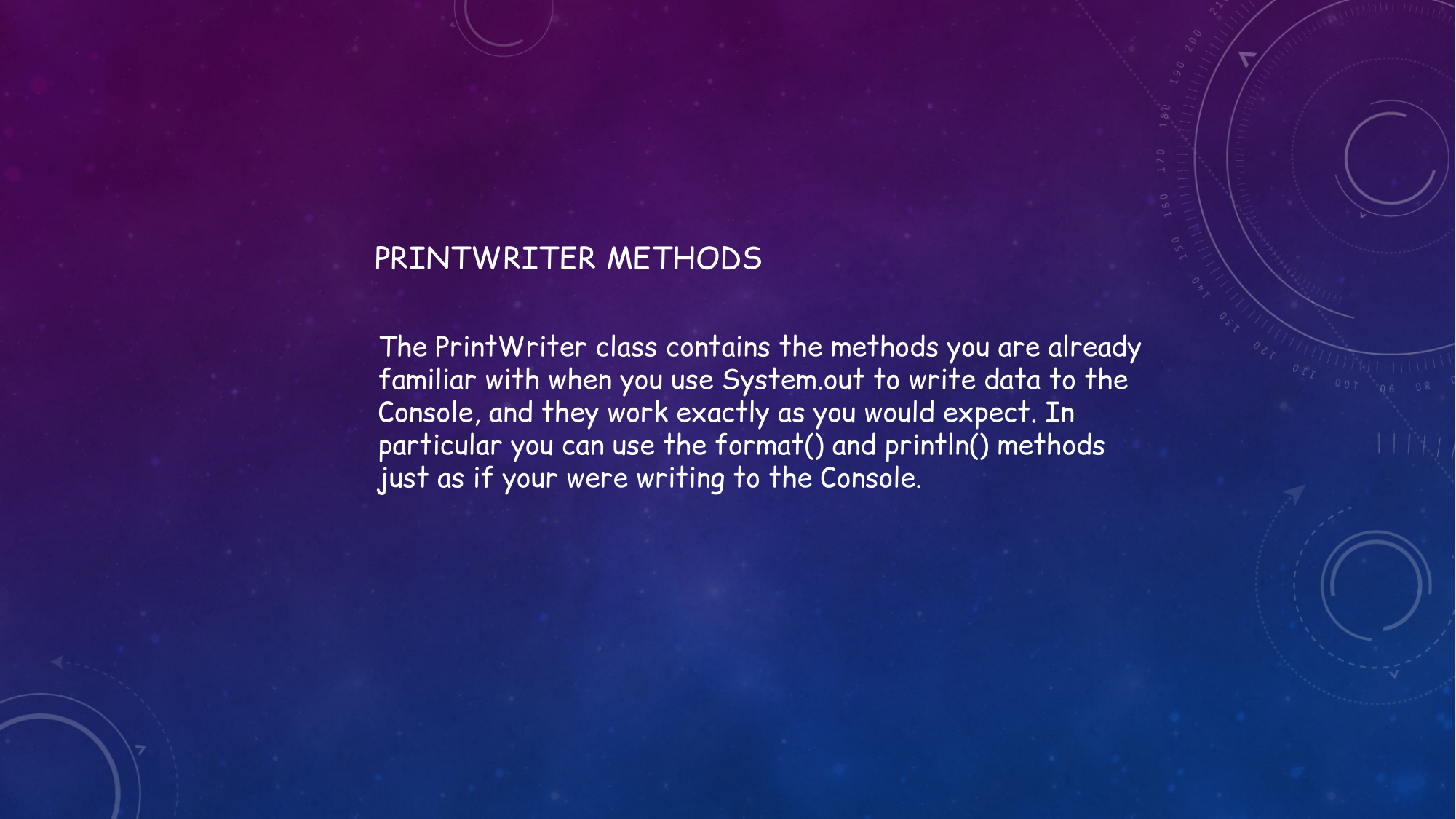

# PrintWriter Methods
The PrintWriter class contains the methods you are already
familiar with when you use System.out to write data to the
Console, and they work exactly as you would expect. In
particular you can use the format() and println() methods
just as if your were writing to the Console.